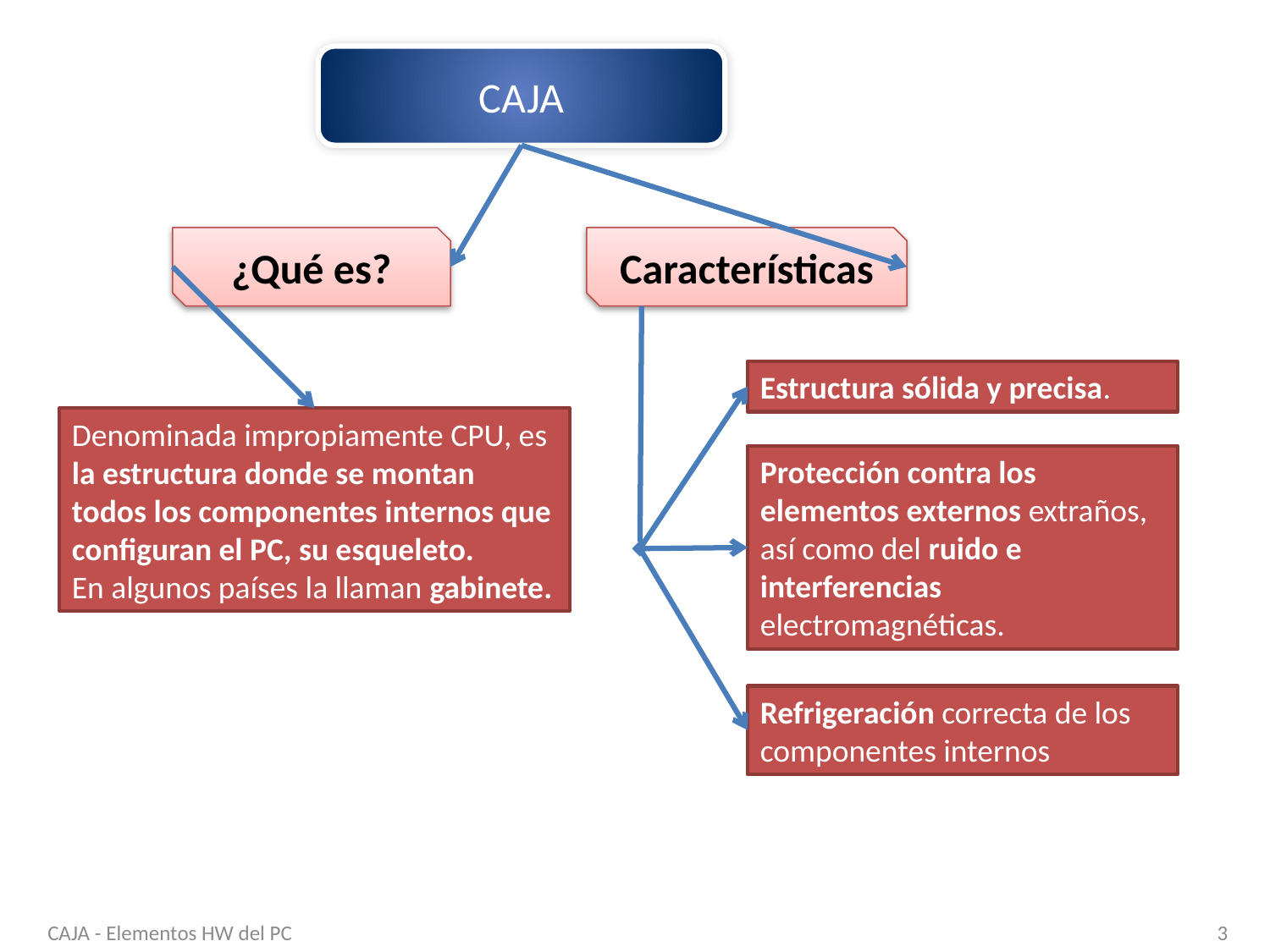

CAJA
¿Qué es?
Características
Estructura sólida y precisa.
Denominada impropiamente CPU, es la estructura donde se montan todos los componentes internos que configuran el PC, su esqueleto.
En algunos países la llaman gabinete.
Protección contra los elementos externos extraños, así como del ruido e interferencias electromagnéticas.
Refrigeración correcta de los componentes internos
3
CAJA - Elementos HW del PC